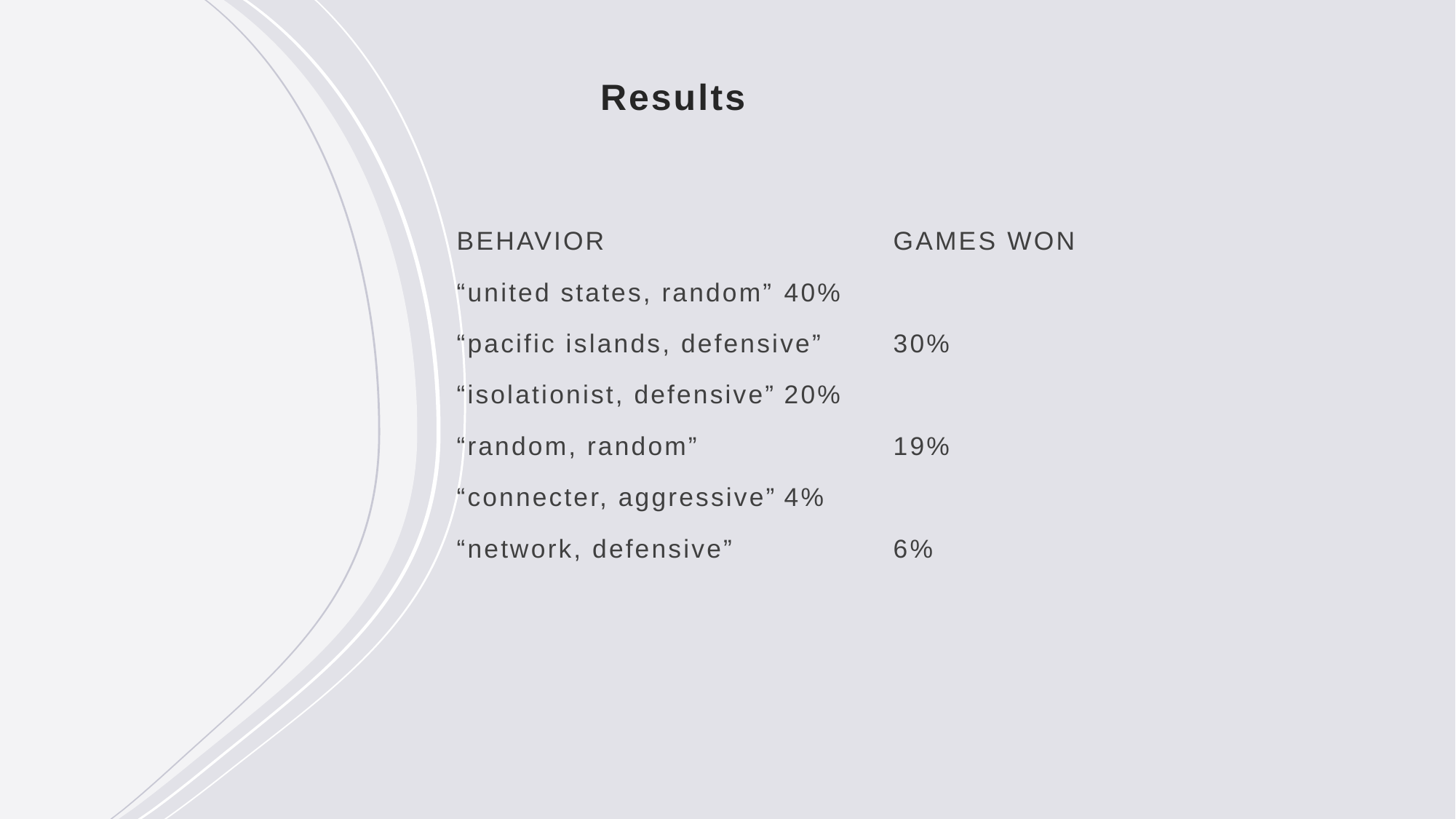

Results

BEHAVIOR			GAMES WON
“united states, random”	40%
“pacific islands, defensive”	30%
“isolationist, defensive”	20%
“random, random”		19%
“connecter, aggressive”	4%
“network, defensive”		6%